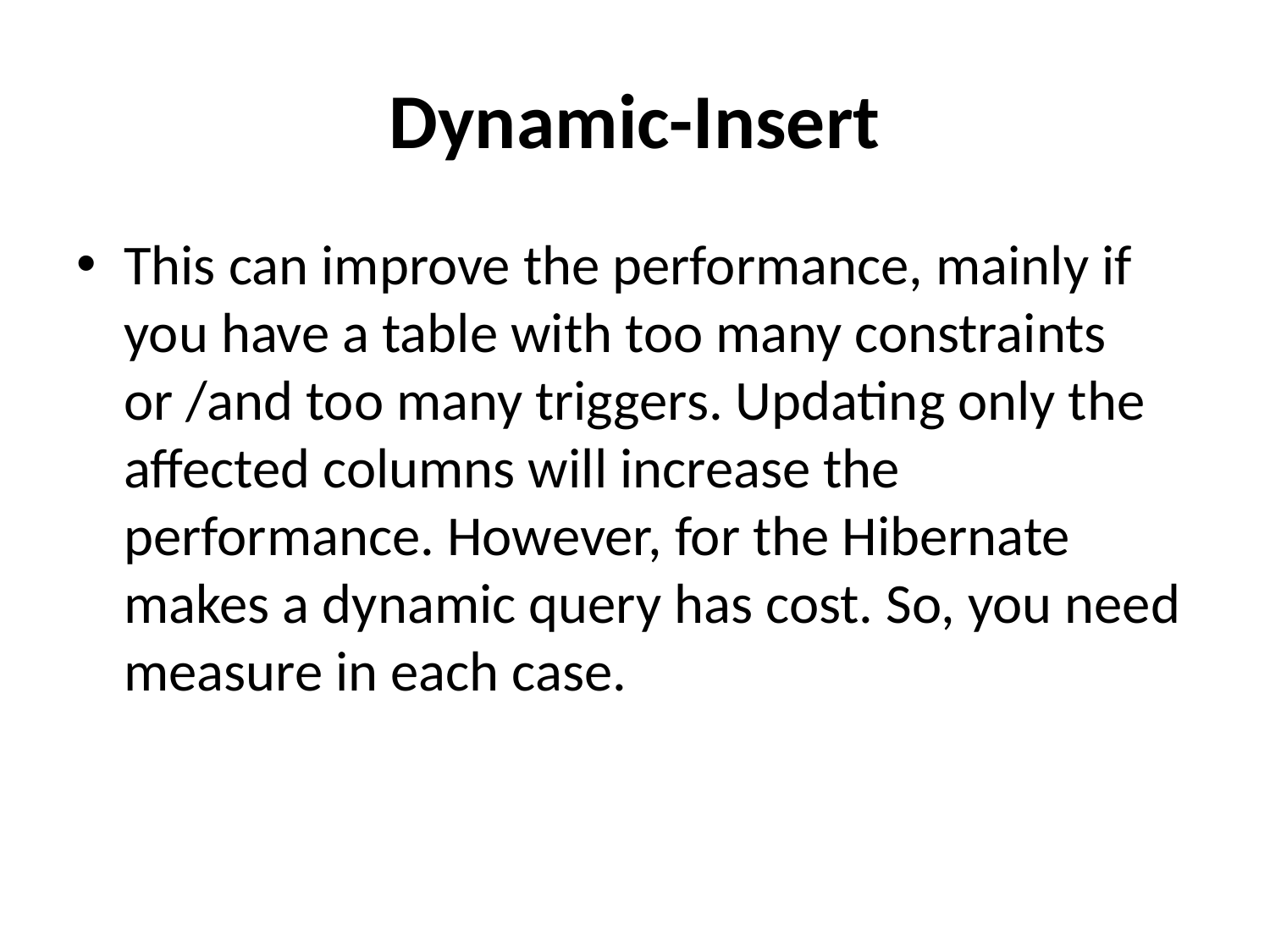

# Dynamic-Insert
This can improve the performance, mainly if you have a table with too many constraints or /and too many triggers. Updating only the affected columns will increase the performance. However, for the Hibernate makes a dynamic query has cost. So, you need measure in each case.